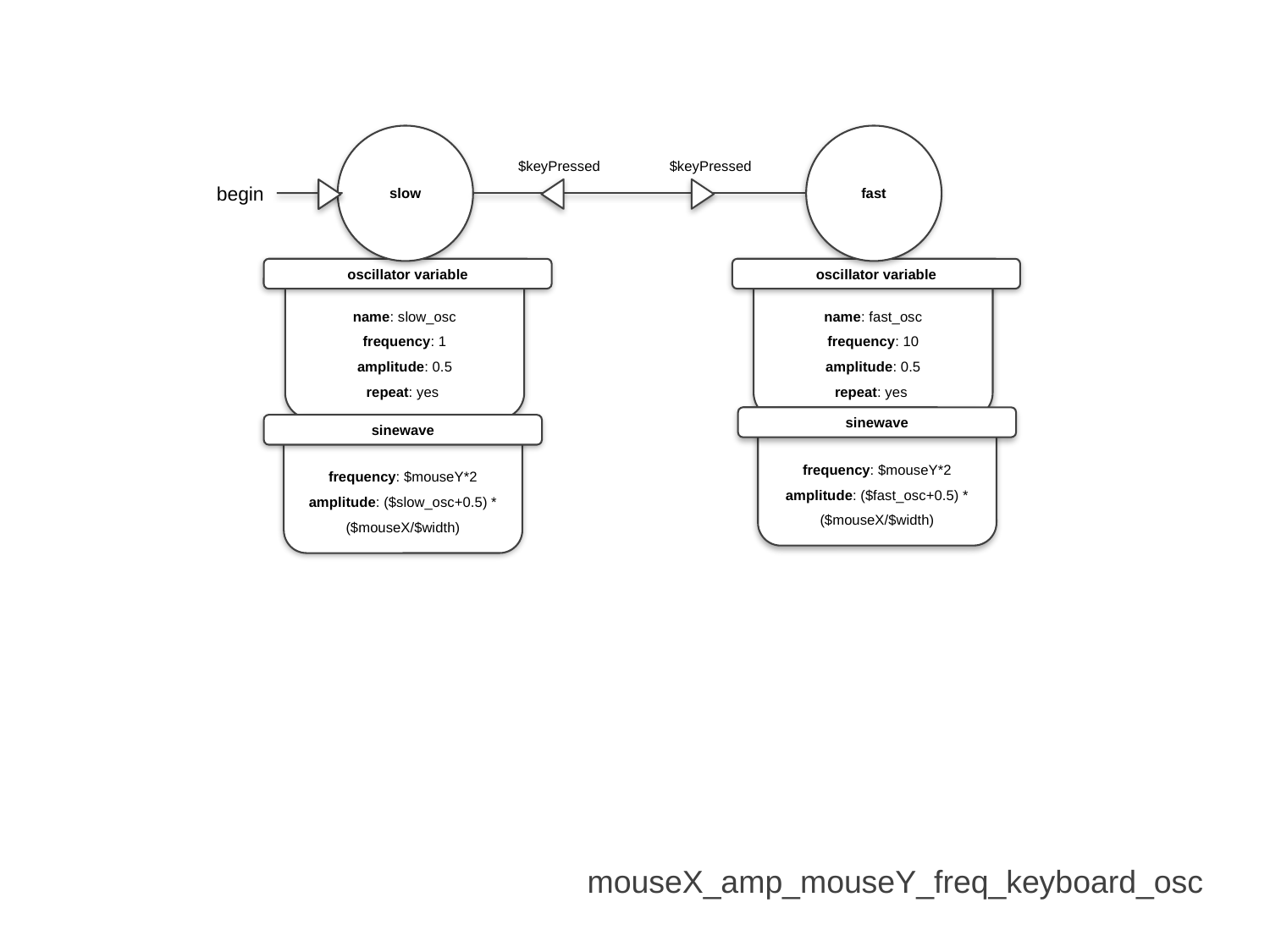

slow
fast
$keyPressed
$keyPressed
begin

oscillator variable
oscillator variable

name: slow_osc
frequency: 1
amplitude: 0.5
repeat: yes
name: fast_osc
frequency: 10
amplitude: 0.5
repeat: yes
sinewave

sinewave

frequency: $mouseY*2
amplitude: ($fast_osc+0.5) * ($mouseX/$width)

frequency: $mouseY*2
amplitude: ($slow_osc+0.5) * ($mouseX/$width)

mouseX_amp_mouseY_freq_keyboard_osc